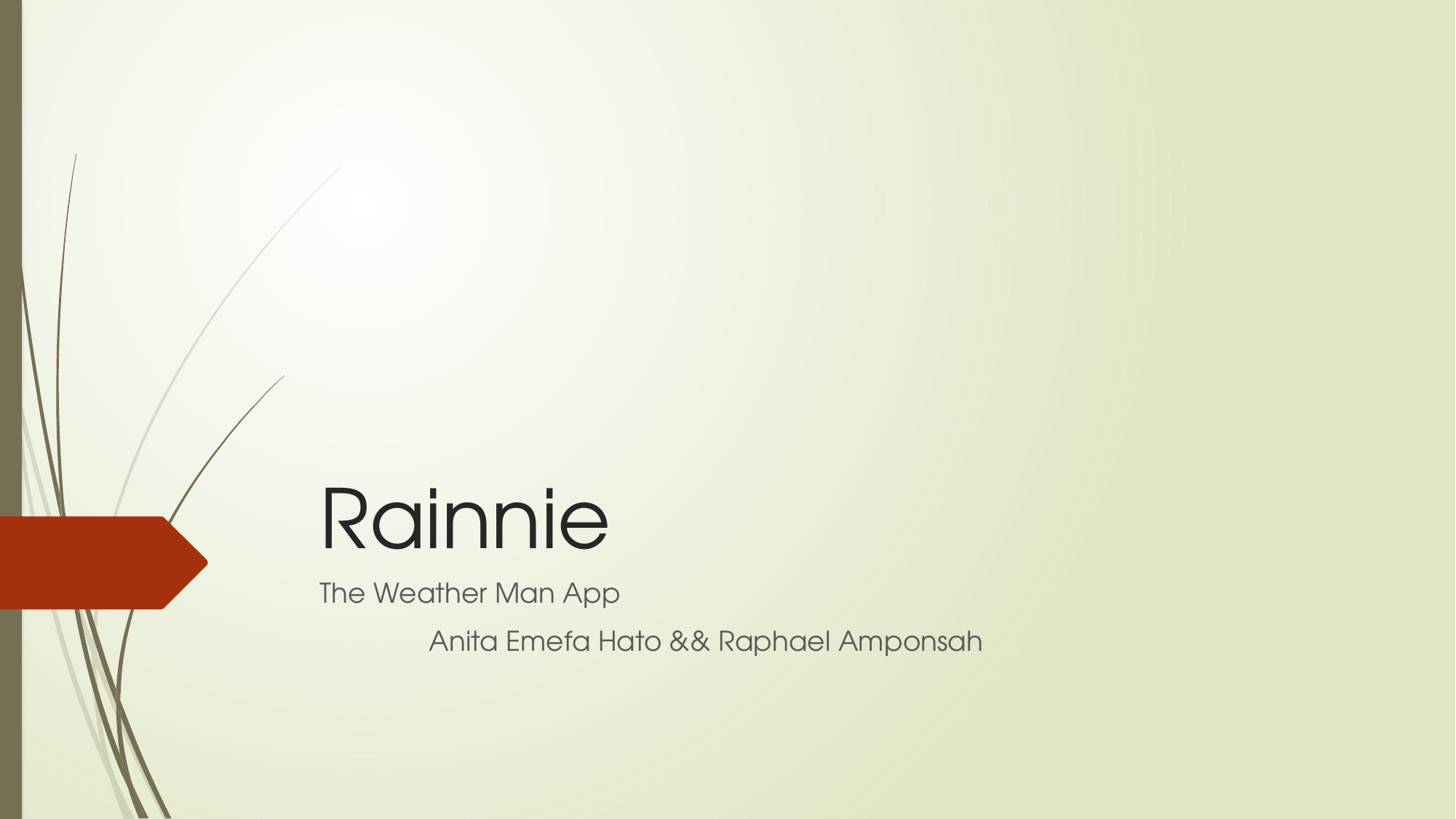

# Rainnie
The Weather Man App
	Anita Emefa Hato && Raphael Amponsah